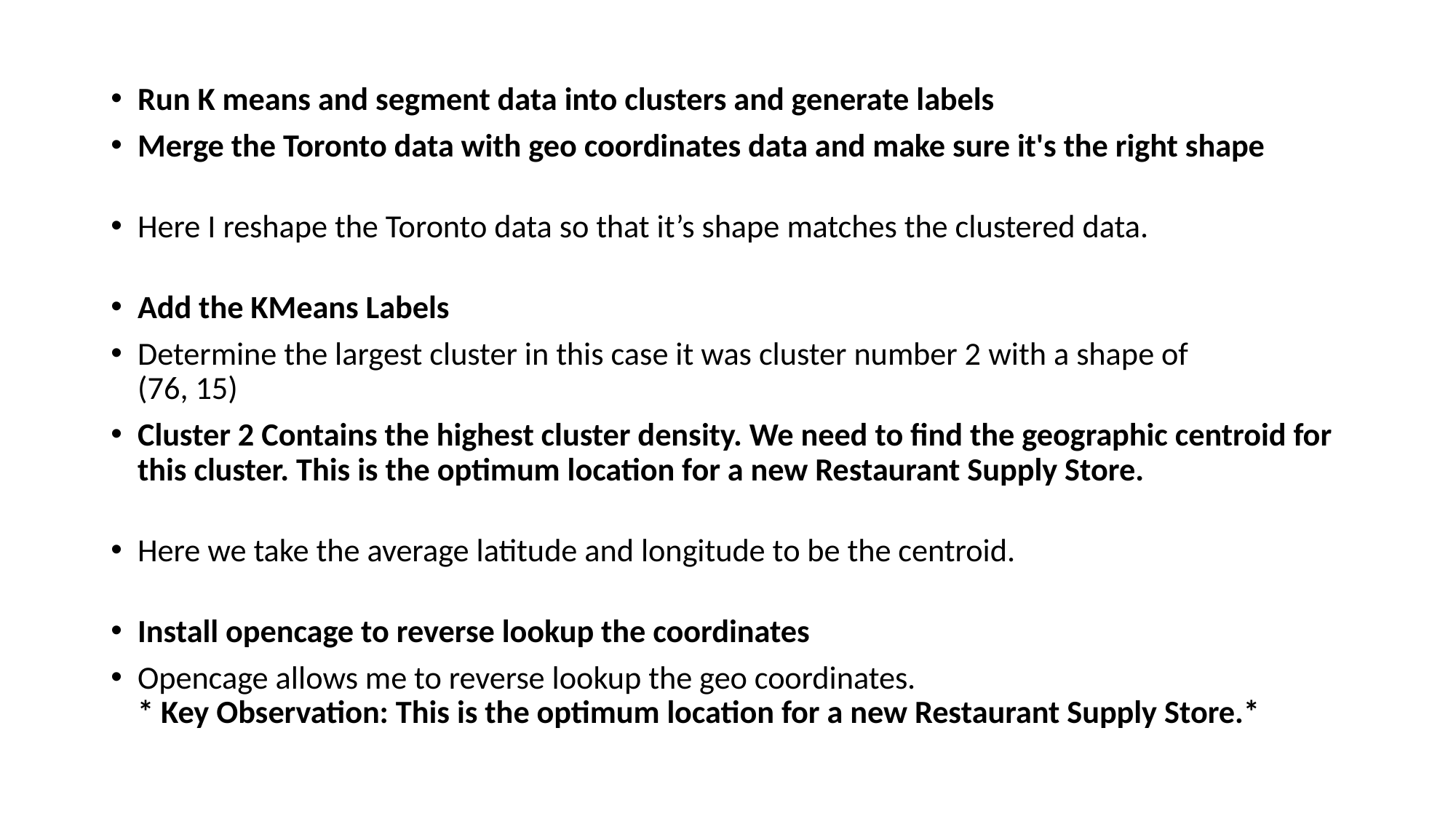

Run K means and segment data into clusters and generate labels
Merge the Toronto data with geo coordinates data and make sure it's the right shape
Here I reshape the Toronto data so that it’s shape matches the clustered data.
Add the KMeans Labels
Determine the largest cluster in this case it was cluster number 2 with a shape of
(76, 15)
Cluster 2 Contains the highest cluster density. We need to find the geographic centroid for this cluster. This is the optimum location for a new Restaurant Supply Store.
Here we take the average latitude and longitude to be the centroid.
Install opencage to reverse lookup the coordinates
Opencage allows me to reverse lookup the geo coordinates.
* Key Observation: This is the optimum location for a new Restaurant Supply Store.*